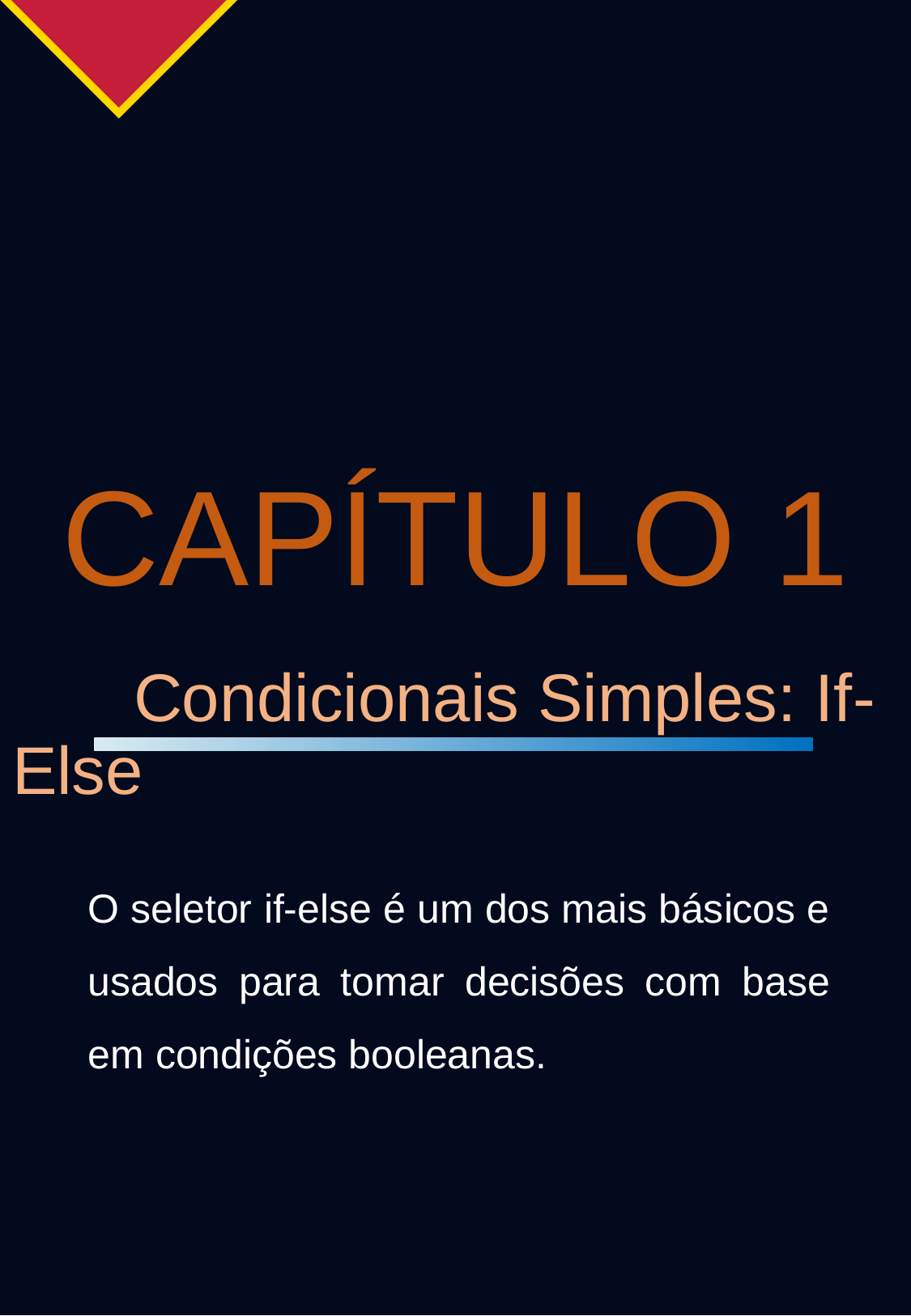

CAPÍTULO 1

	Condicionais Simples: If-Else

O seletor if-else é um dos mais básicos e usados para tomar decisões com base em condições booleanas.

JAVA PARA BRUXOS
3